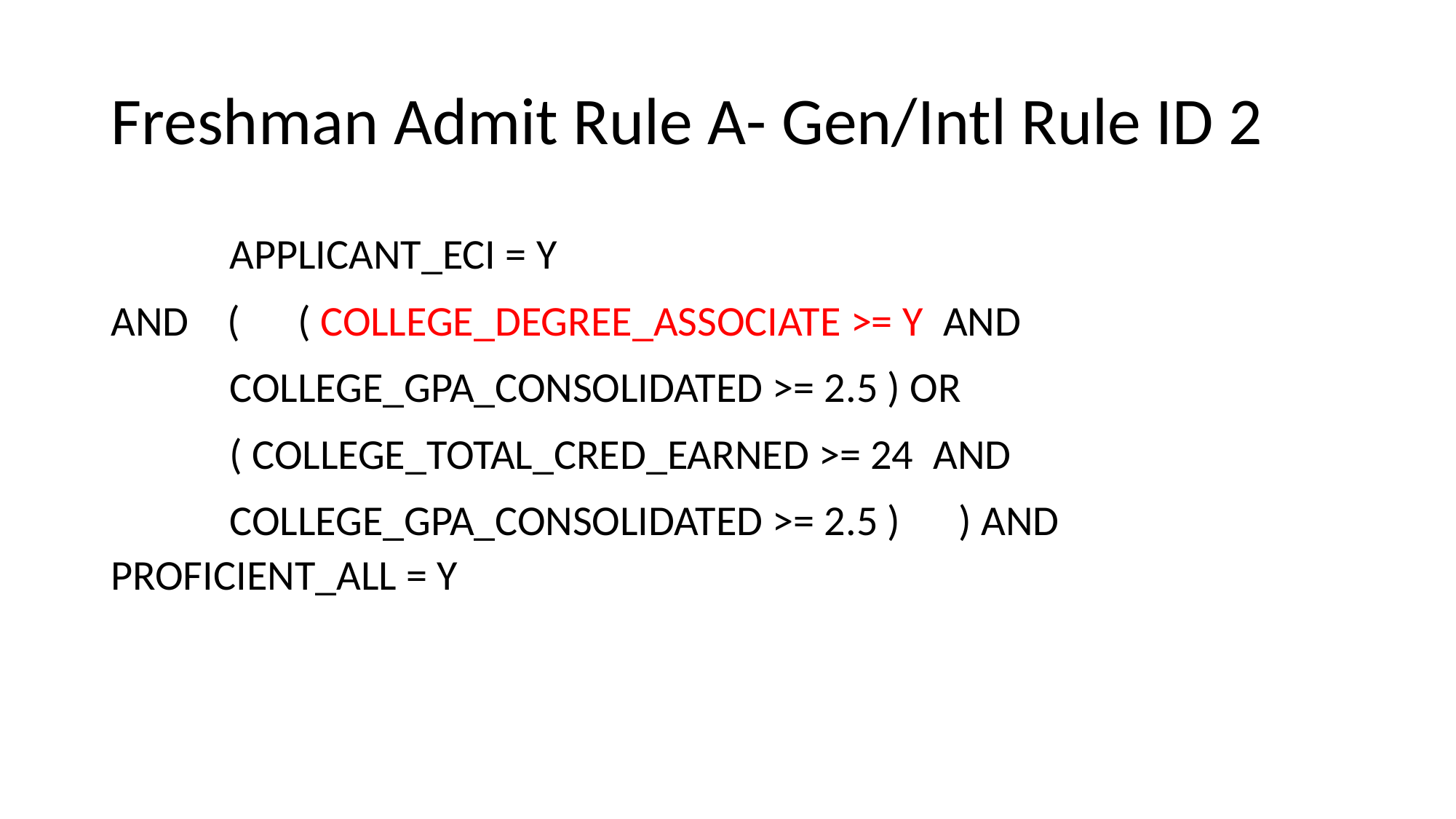

# Freshman Admit Rule A- Gen/Intl Rule ID 2
	 APPLICANT_ECI = Y
AND    (      ( COLLEGE_DEGREE_ASSOCIATE >= Y  AND
	 COLLEGE_GPA_CONSOLIDATED >= 2.5 ) OR
	 ( COLLEGE_TOTAL_CRED_EARNED >= 24  AND
	 COLLEGE_GPA_CONSOLIDATED >= 2.5 )      ) AND    PROFICIENT_ALL = Y